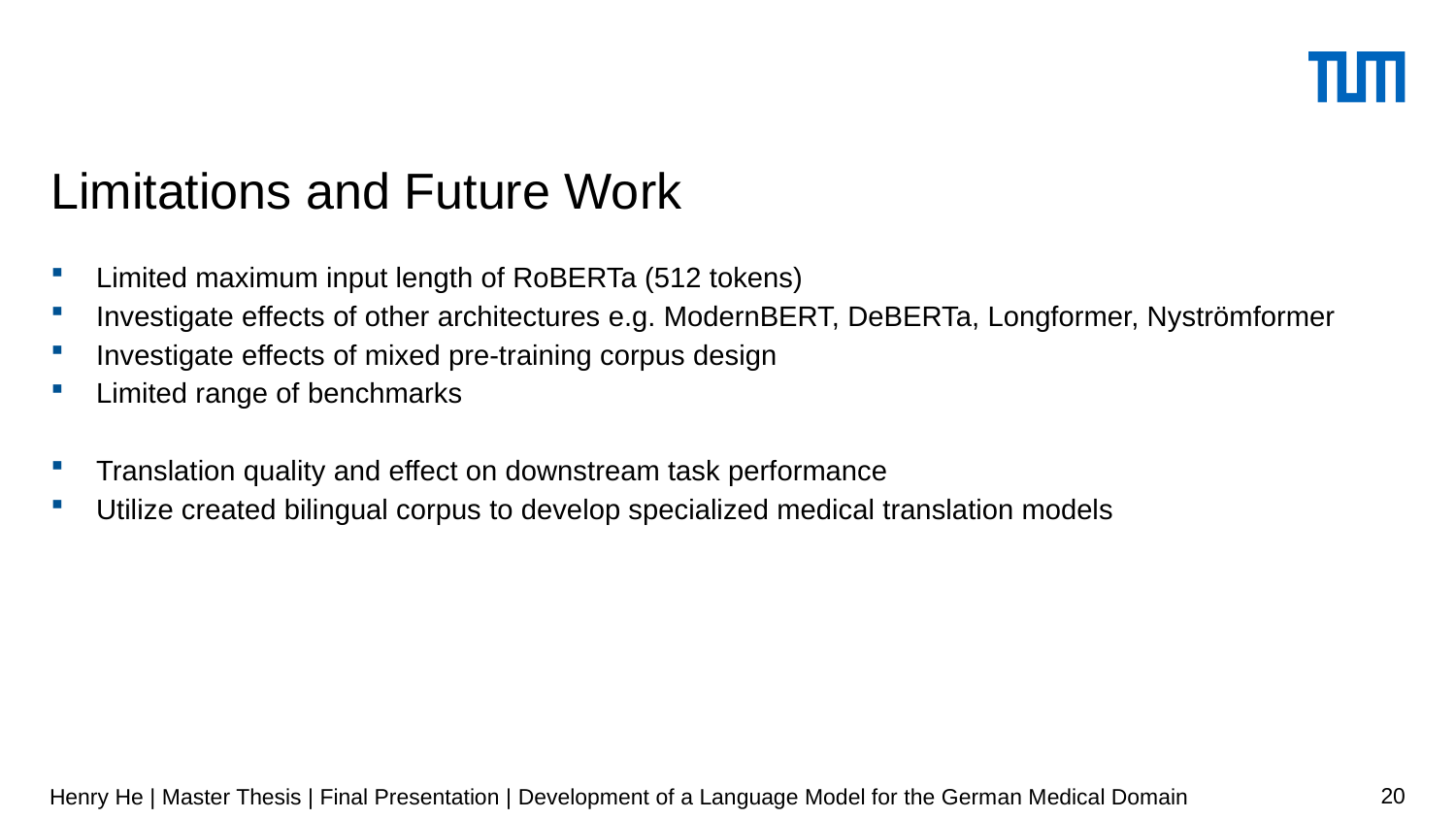

# Limitations and Future Work
Limited maximum input length of RoBERTa (512 tokens)
Investigate effects of other architectures e.g. ModernBERT, DeBERTa, Longformer, Nyströmformer
Investigate effects of mixed pre-training corpus design
Limited range of benchmarks

Translation quality and effect on downstream task performance
Utilize created bilingual corpus to develop specialized medical translation models
Henry He | Master Thesis | Final Presentation | Development of a Language Model for the German Medical Domain
20